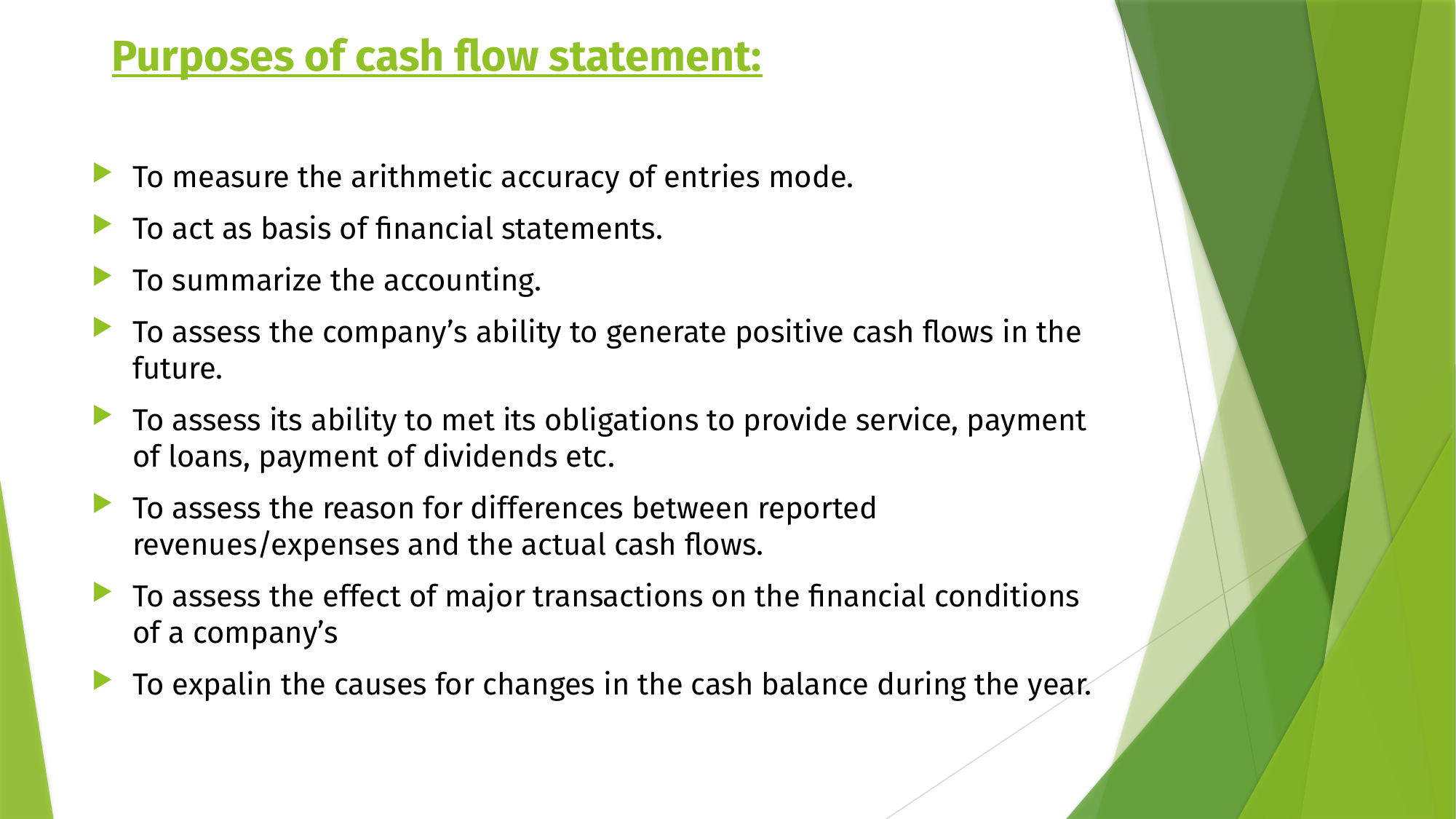

# Purposes of cash flow statement:
To measure the arithmetic accuracy of entries mode.
To act as basis of financial statements.
To summarize the accounting.
To assess the company’s ability to generate positive cash flows in the future.
To assess its ability to met its obligations to provide service, payment of loans, payment of dividends etc.
To assess the reason for differences between reported revenues/expenses and the actual cash flows.
To assess the effect of major transactions on the financial conditions of a company’s
To expalin the causes for changes in the cash balance during the year.